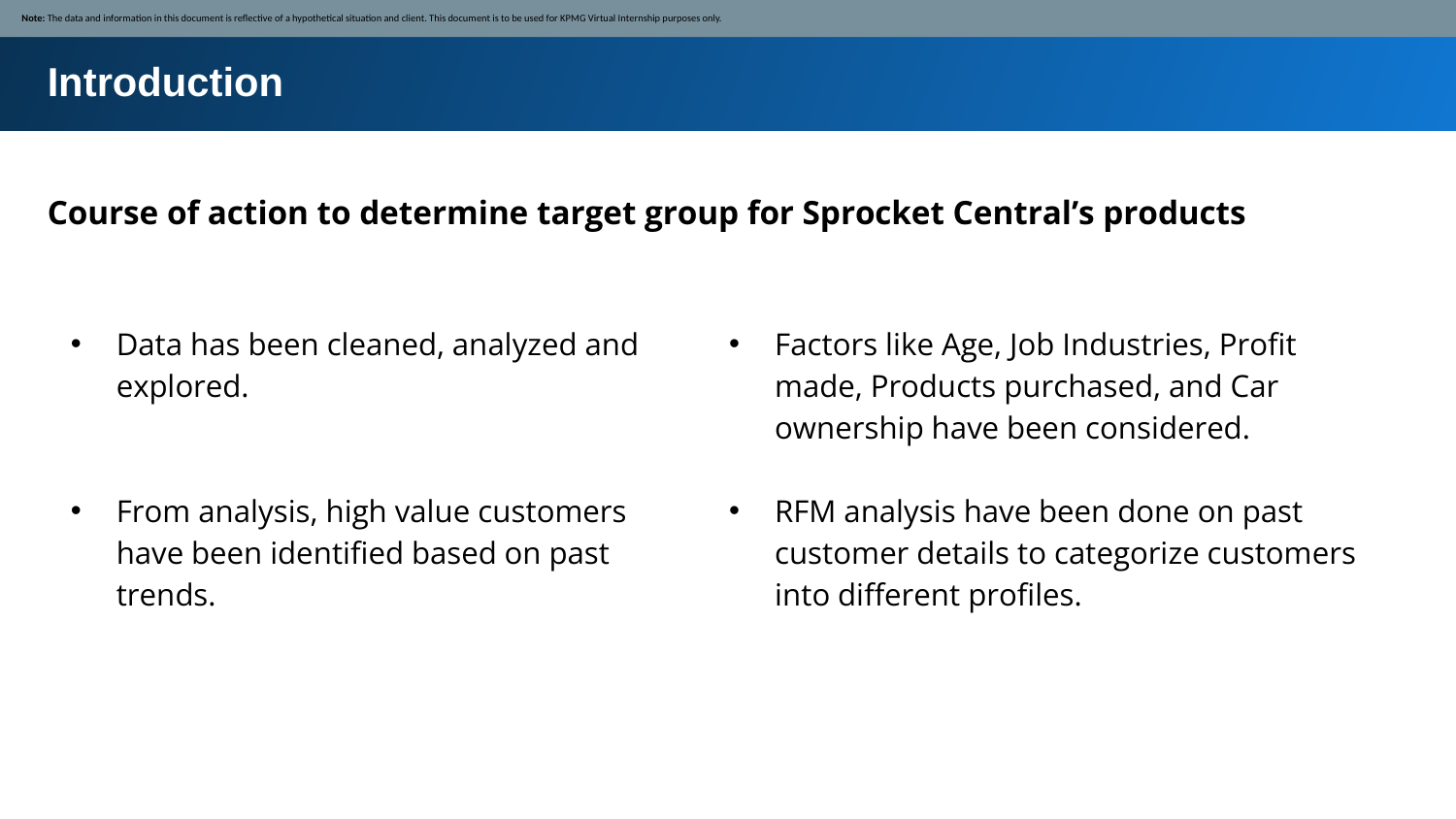

Note: The data and information in this document is reflective of a hypothetical situation and client. This document is to be used for KPMG Virtual Internship purposes only.
Introduction
Course of action to determine target group for Sprocket Central’s products
Data has been cleaned, analyzed and explored.

From analysis, high value customers have been identified based on past trends.

Factors like Age, Job Industries, Profit made, Products purchased, and Car ownership have been considered.

RFM analysis have been done on past customer details to categorize customers into different profiles.